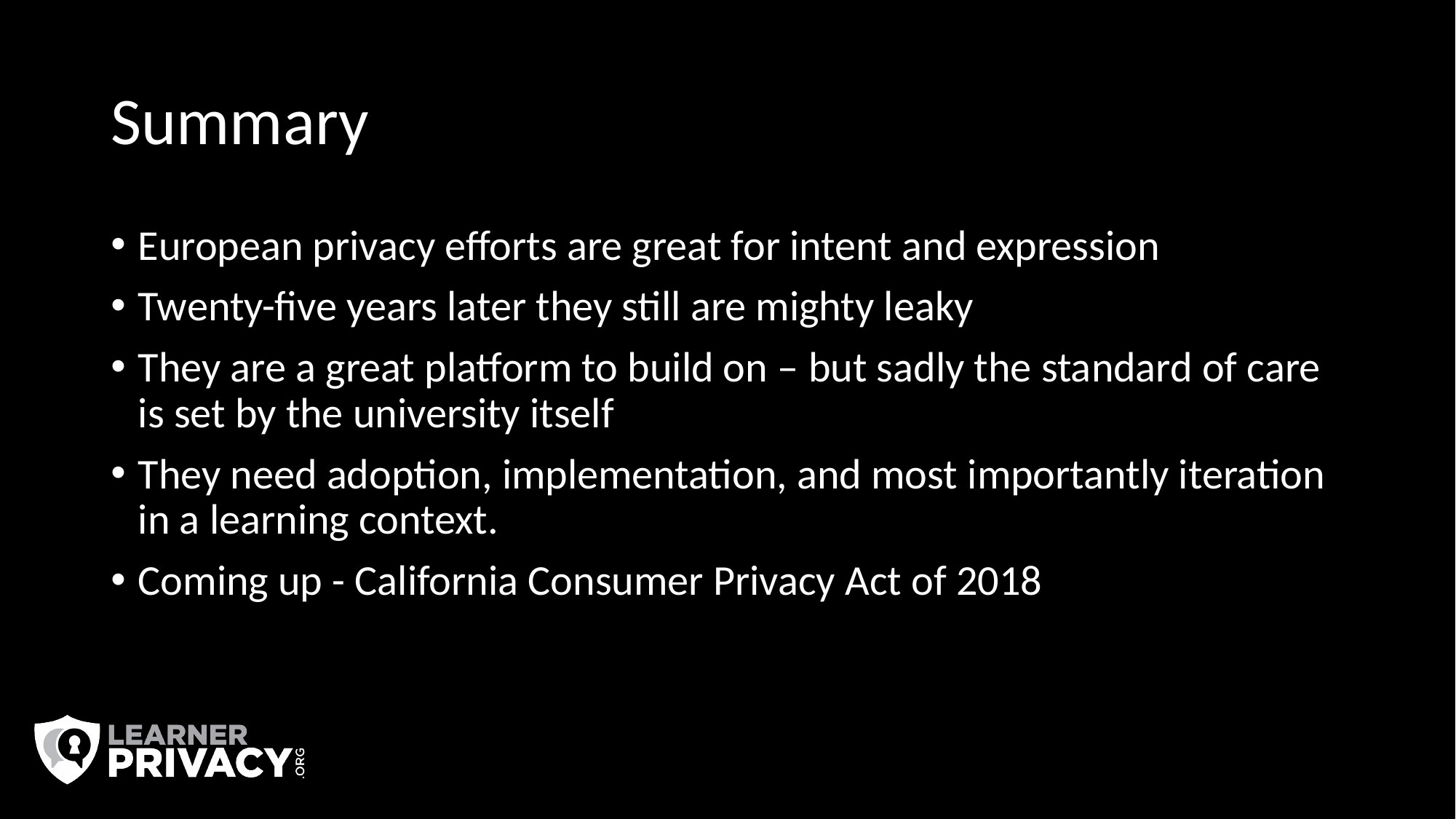

# Summary
European privacy efforts are great for intent and expression
Twenty-five years later they still are mighty leaky
They are a great platform to build on – but sadly the standard of care is set by the university itself
They need adoption, implementation, and most importantly iteration in a learning context.
Coming up - California Consumer Privacy Act of 2018